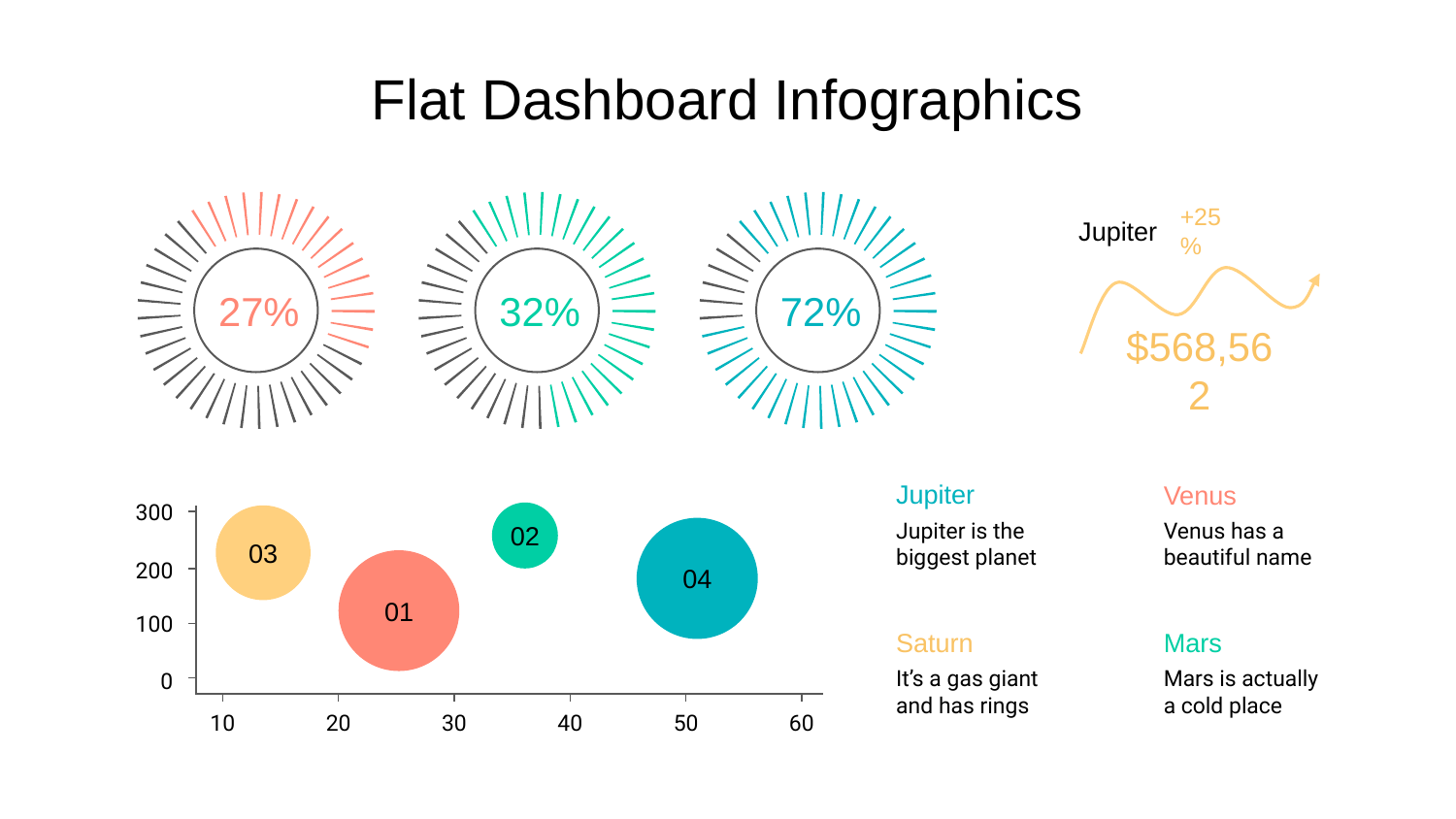

# Flat Dashboard Infographics

Jupiter
+25%
$568,562

27%
32%
72%
Jupiter
Jupiter is the biggest planet
Venus
Venus has a beautiful name
300
200
100
0

02

03

04
01
Saturn
It’s a gas giant and has rings
Mars
Mars is actually a cold place
10
20
30
40
50
60